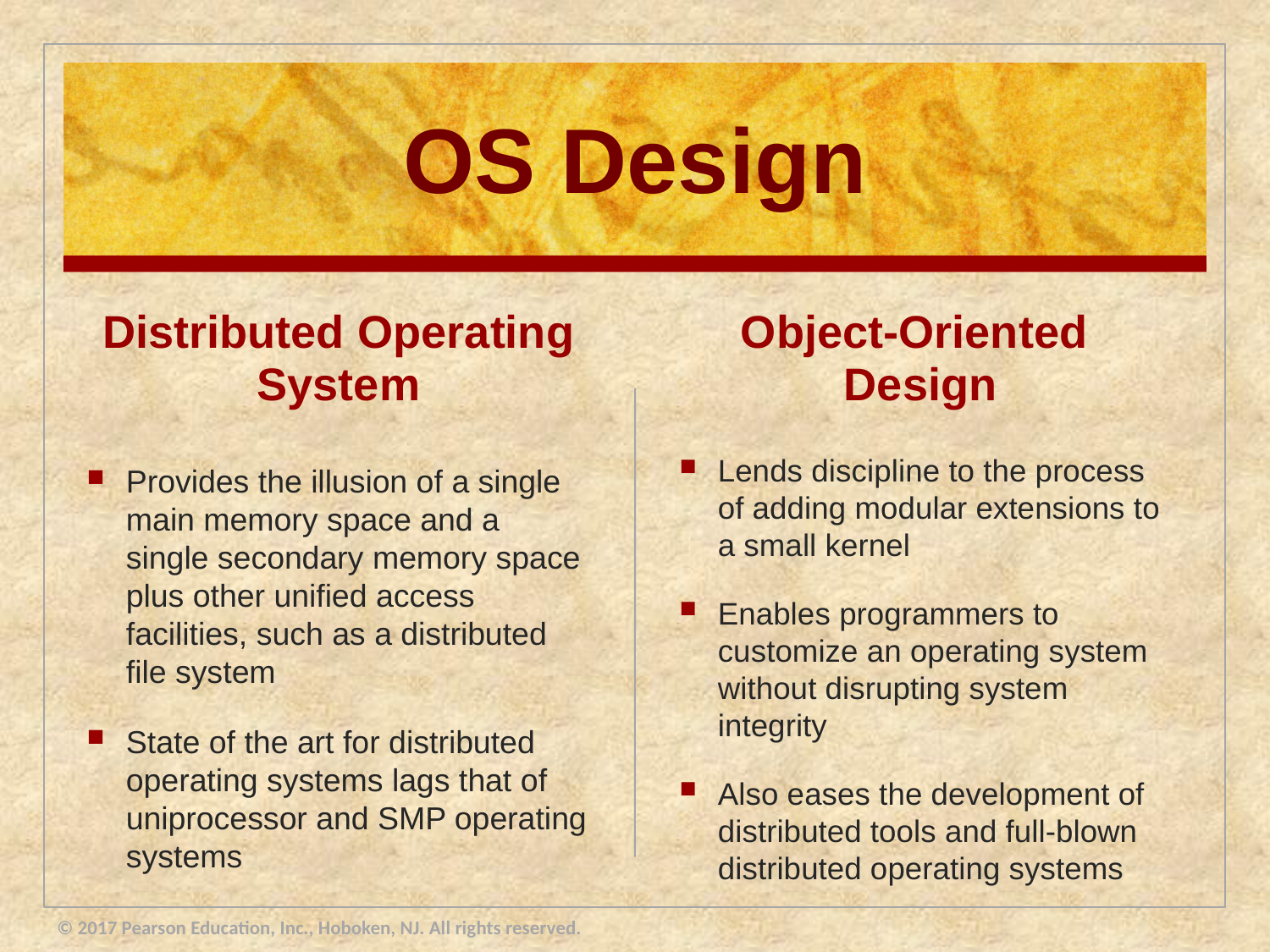

# OS Design
Distributed Operating System
Object-Oriented  Design
Lends discipline to the process of adding modular extensions to a small kernel
Enables programmers to customize an operating system without disrupting system integrity
Also eases the development of distributed tools and full-blown distributed operating systems

Provides the illusion of a single main memory space and a single secondary memory space plus other unified access facilities, such as a distributed file system
State of the art for distributed operating systems lags that of uniprocessor and SMP operating systems
© 2017 Pearson Education, Inc., Hoboken, NJ. All rights reserved.